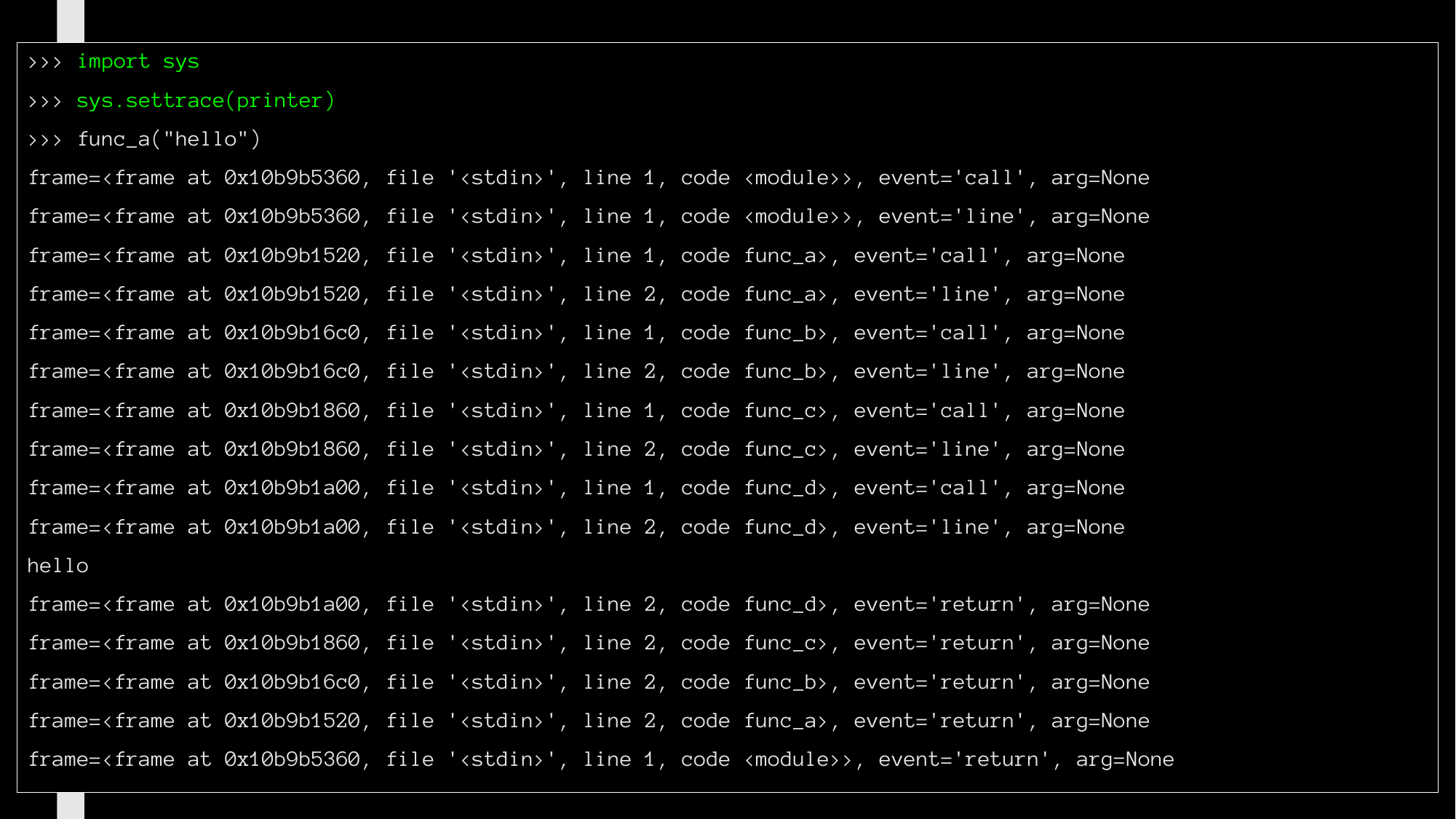

>>> import sys
>>> sys.settrace(printer)
>>> func_a("hello")
frame=<frame at 0x10b9b5360, file '<stdin>', line 1, code <module>>, event='call', arg=None
frame=<frame at 0x10b9b5360, file '<stdin>', line 1, code <module>>, event='line', arg=None
frame=<frame at 0x10b9b1520, file '<stdin>', line 1, code func_a>, event='call', arg=None
frame=<frame at 0x10b9b1520, file '<stdin>', line 2, code func_a>, event='line', arg=None
frame=<frame at 0x10b9b16c0, file '<stdin>', line 1, code func_b>, event='call', arg=None
frame=<frame at 0x10b9b16c0, file '<stdin>', line 2, code func_b>, event='line', arg=None
frame=<frame at 0x10b9b1860, file '<stdin>', line 1, code func_c>, event='call', arg=None
frame=<frame at 0x10b9b1860, file '<stdin>', line 2, code func_c>, event='line', arg=None
frame=<frame at 0x10b9b1a00, file '<stdin>', line 1, code func_d>, event='call', arg=None
frame=<frame at 0x10b9b1a00, file '<stdin>', line 2, code func_d>, event='line', arg=None
hello
frame=<frame at 0x10b9b1a00, file '<stdin>', line 2, code func_d>, event='return', arg=None
frame=<frame at 0x10b9b1860, file '<stdin>', line 2, code func_c>, event='return', arg=None
frame=<frame at 0x10b9b16c0, file '<stdin>', line 2, code func_b>, event='return', arg=None
frame=<frame at 0x10b9b1520, file '<stdin>', line 2, code func_a>, event='return', arg=None
frame=<frame at 0x10b9b5360, file '<stdin>', line 1, code <module>>, event='return', arg=None